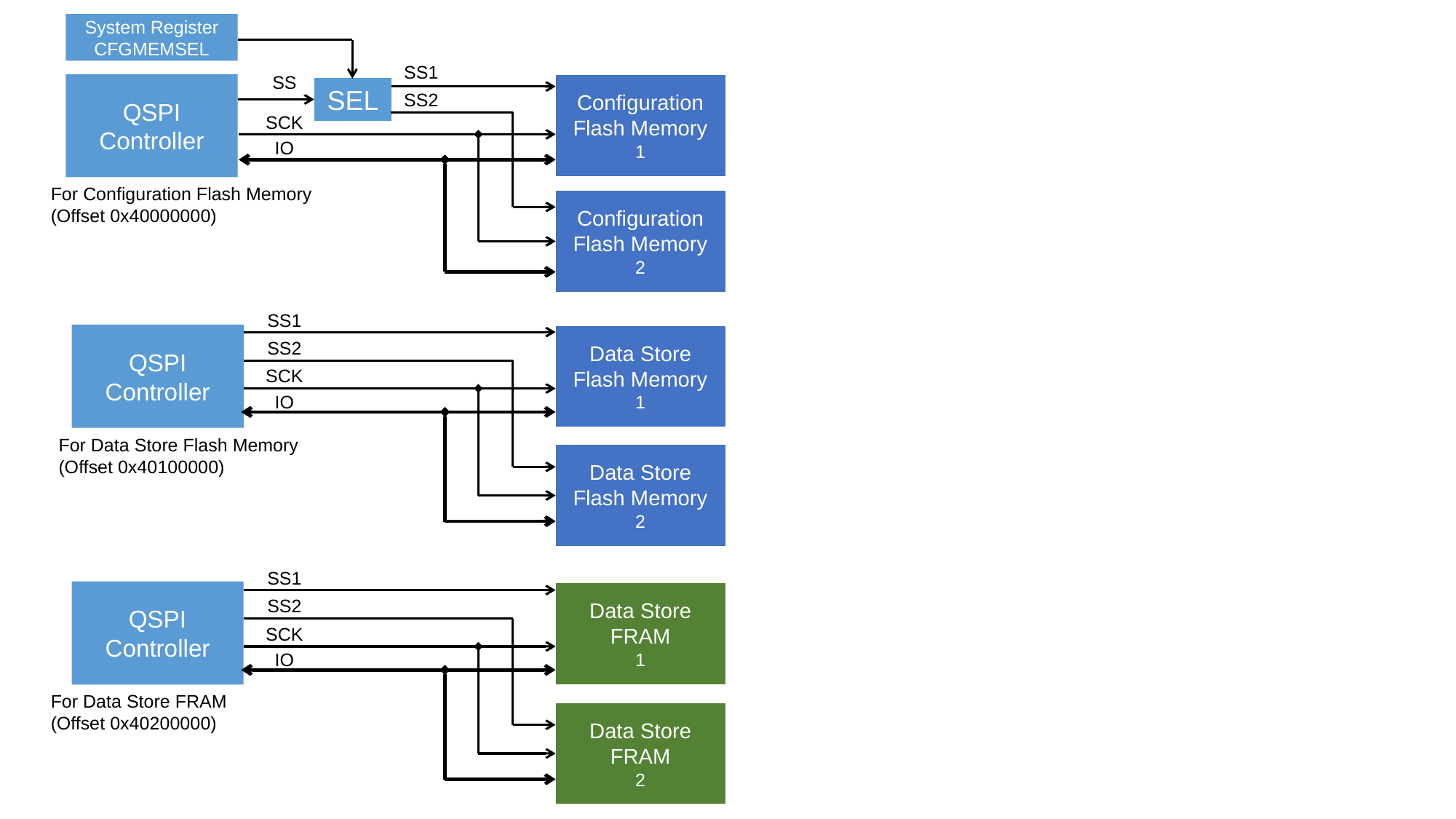

System Register
CFGMEMSEL
SS1
SS
QSPI
Controller
Configuration
Flash Memory
1
SEL
SS2
SCK
IO
For Configuration Flash Memory
(Offset 0x40000000)
Configuration
Flash Memory
2
SS1
QSPI
Controller
Data Store
Flash Memory
1
SS2
SCK
IO
For Data Store Flash Memory
(Offset 0x40100000)
Data Store
Flash Memory
2
SS1
QSPI
Controller
Data Store
FRAM
1
SS2
SCK
IO
For Data Store FRAM
(Offset 0x40200000)
Data Store
FRAM
2